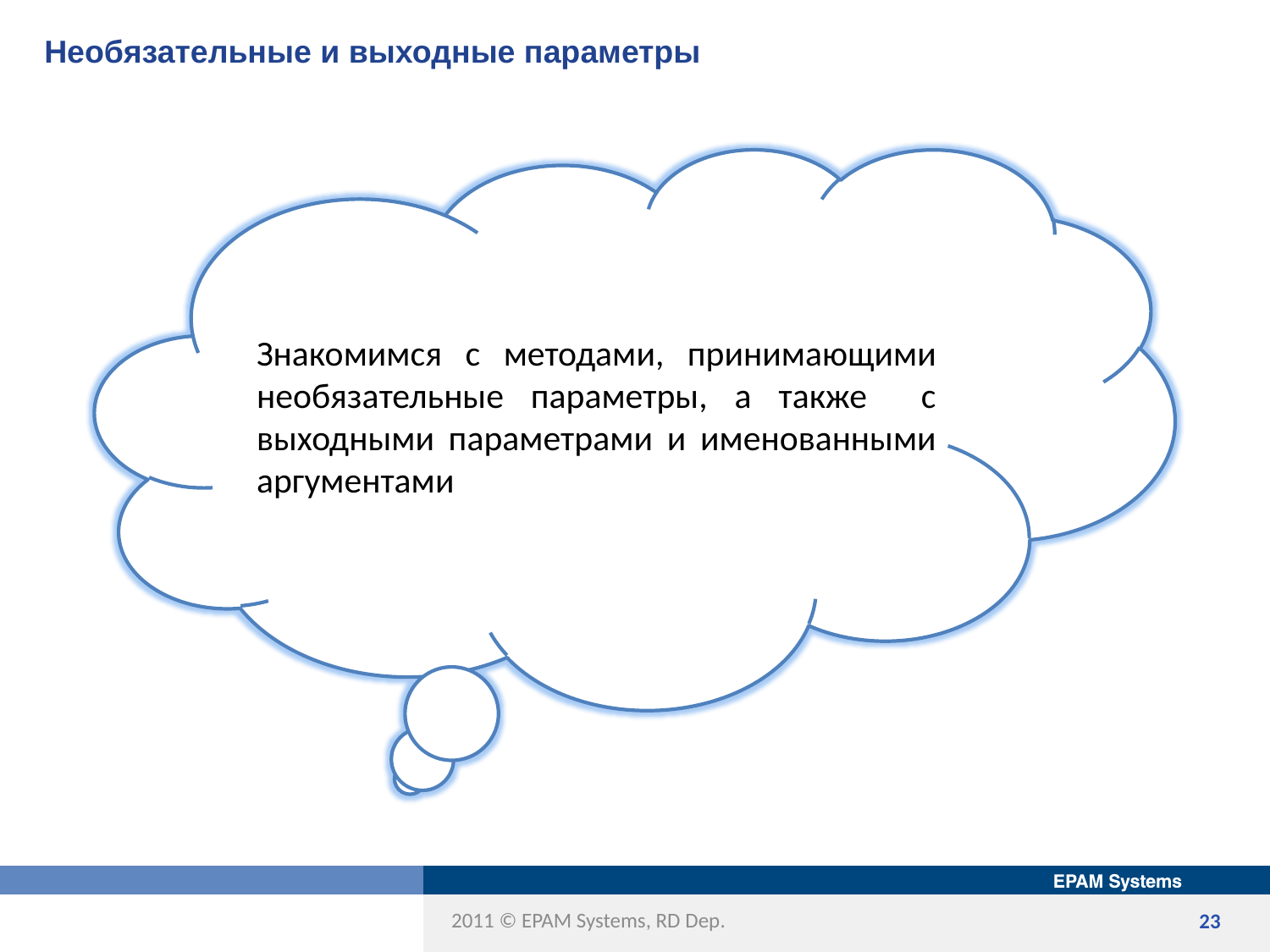

# Необязательные и выходные параметры

Знакомимся с методами, принимающими необязательные параметры, а также  с выходными параметрами и именованными аргументами